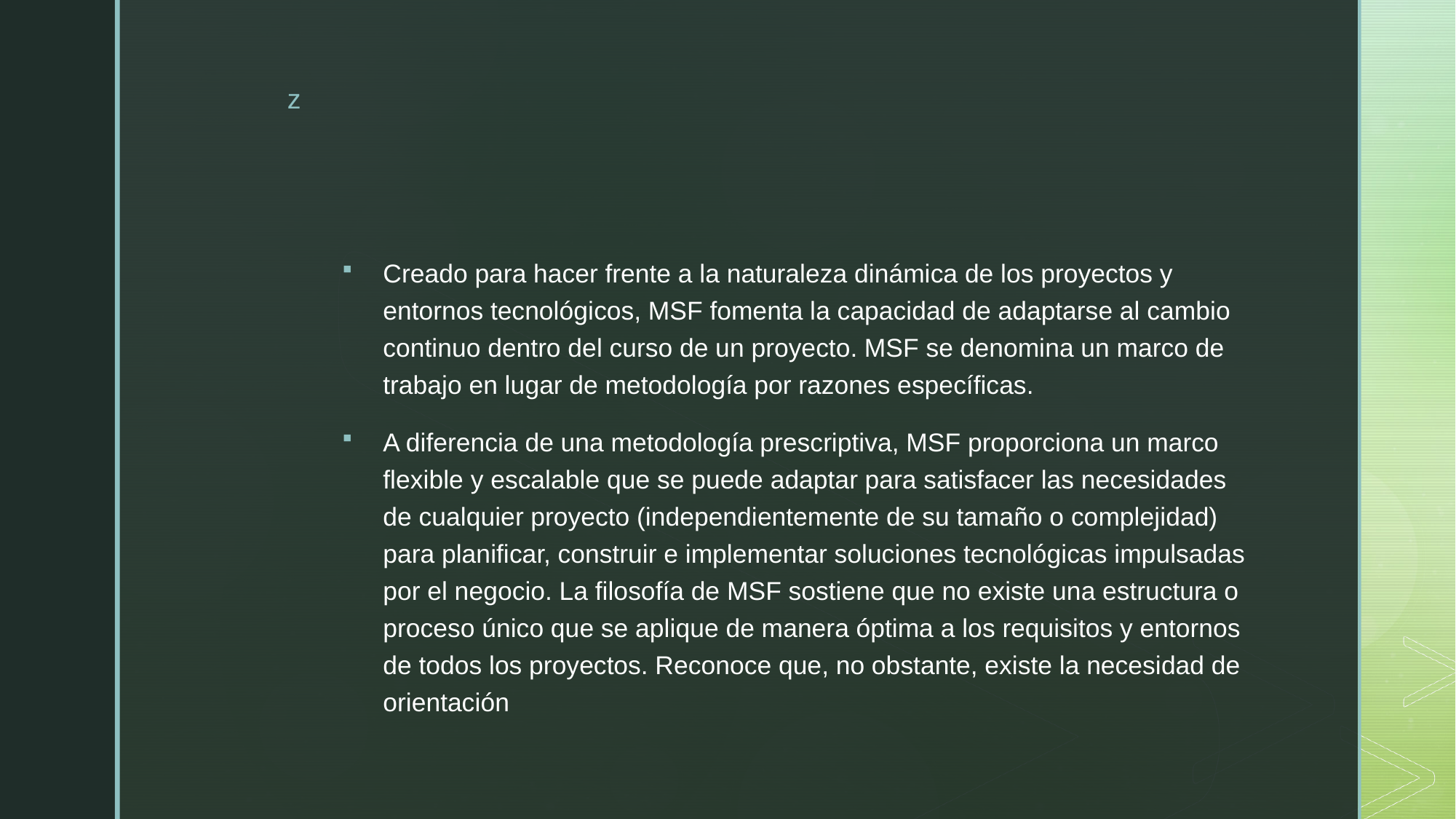

#
Creado para hacer frente a la naturaleza dinámica de los proyectos y entornos tecnológicos, MSF fomenta la capacidad de adaptarse al cambio continuo dentro del curso de un proyecto. MSF se denomina un marco de trabajo en lugar de metodología por razones específicas.
A diferencia de una metodología prescriptiva, MSF proporciona un marco flexible y escalable que se puede adaptar para satisfacer las necesidades de cualquier proyecto (independientemente de su tamaño o complejidad) para planificar, construir e implementar soluciones tecnológicas impulsadas por el negocio. La filosofía de MSF sostiene que no existe una estructura o proceso único que se aplique de manera óptima a los requisitos y entornos de todos los proyectos. Reconoce que, no obstante, existe la necesidad de orientación